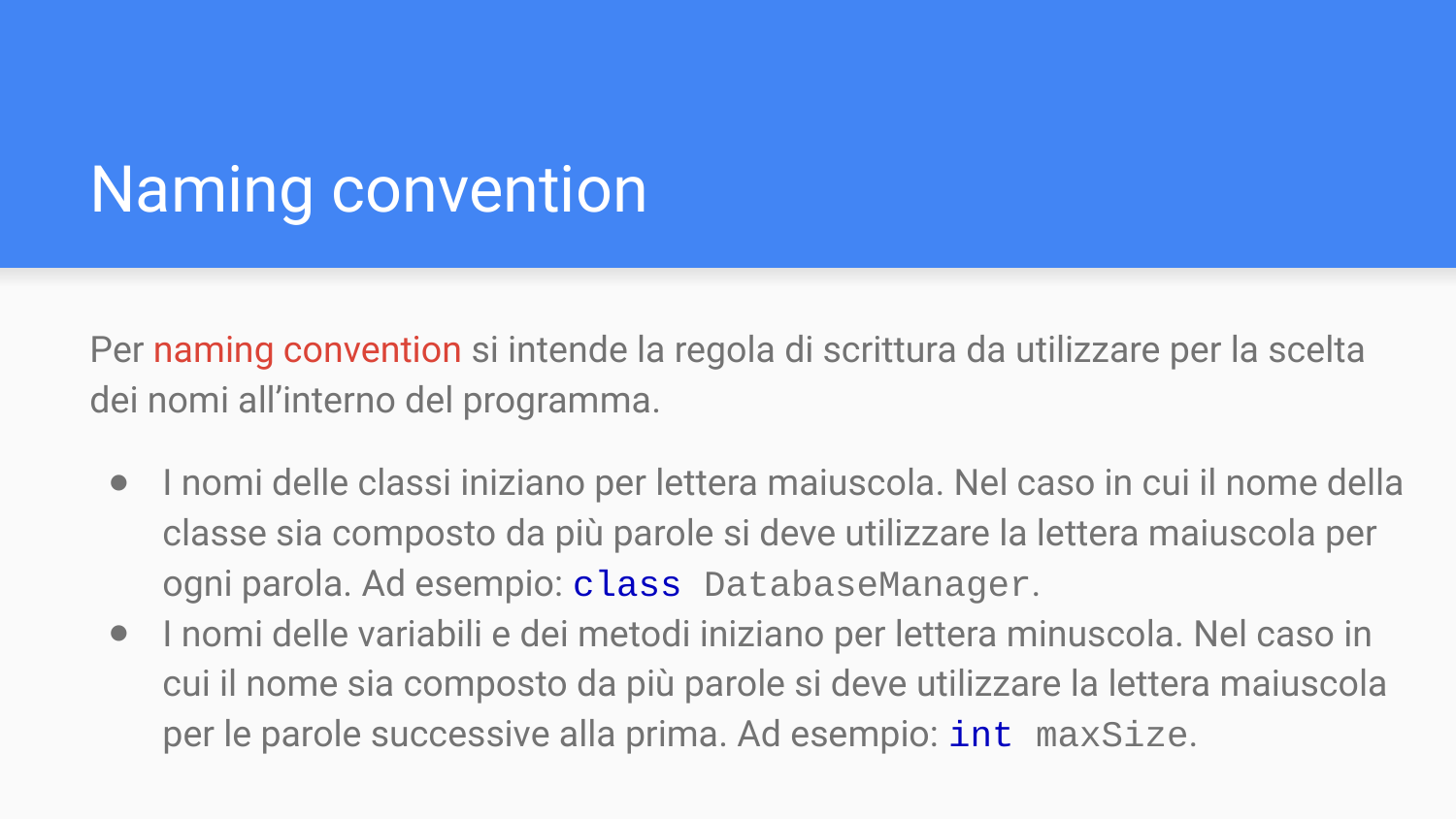

# Naming convention
Per naming convention si intende la regola di scrittura da utilizzare per la scelta dei nomi all’interno del programma.
I nomi delle classi iniziano per lettera maiuscola. Nel caso in cui il nome della classe sia composto da più parole si deve utilizzare la lettera maiuscola per ogni parola. Ad esempio: class DatabaseManager.
I nomi delle variabili e dei metodi iniziano per lettera minuscola. Nel caso in cui il nome sia composto da più parole si deve utilizzare la lettera maiuscola per le parole successive alla prima. Ad esempio: int maxSize.